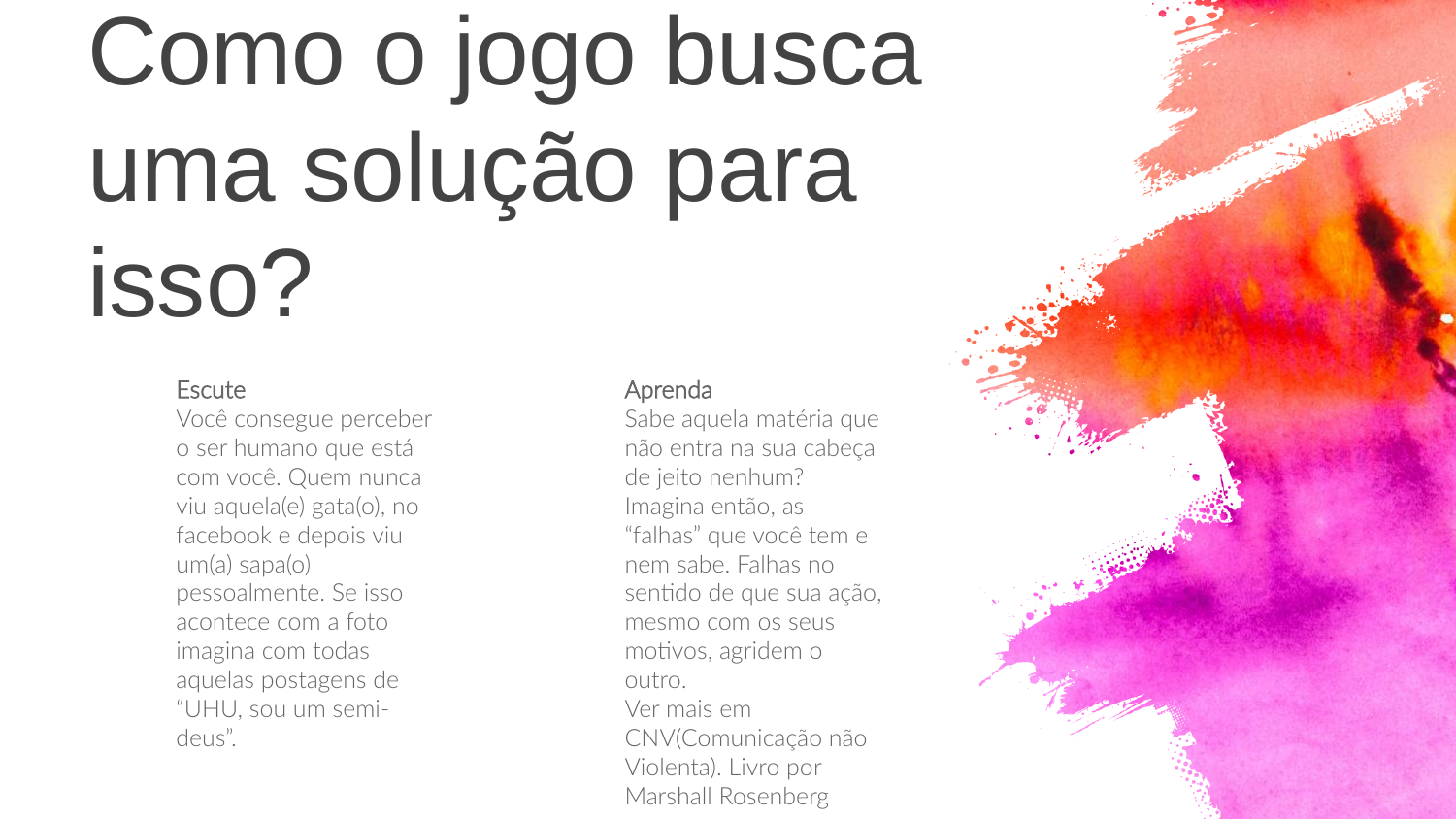

# Como o jogo busca uma solução para isso?
Escute
Você consegue perceber o ser humano que está com você. Quem nunca viu aquela(e) gata(o), no facebook e depois viu um(a) sapa(o) pessoalmente. Se isso acontece com a foto imagina com todas aquelas postagens de “UHU, sou um semi-deus”.
Aprenda
Sabe aquela matéria que não entra na sua cabeça de jeito nenhum? Imagina então, as “falhas” que você tem e nem sabe. Falhas no sentido de que sua ação, mesmo com os seus motivos, agridem o outro.
Ver mais em CNV(Comunicação não Violenta). Livro por Marshall Rosenberg